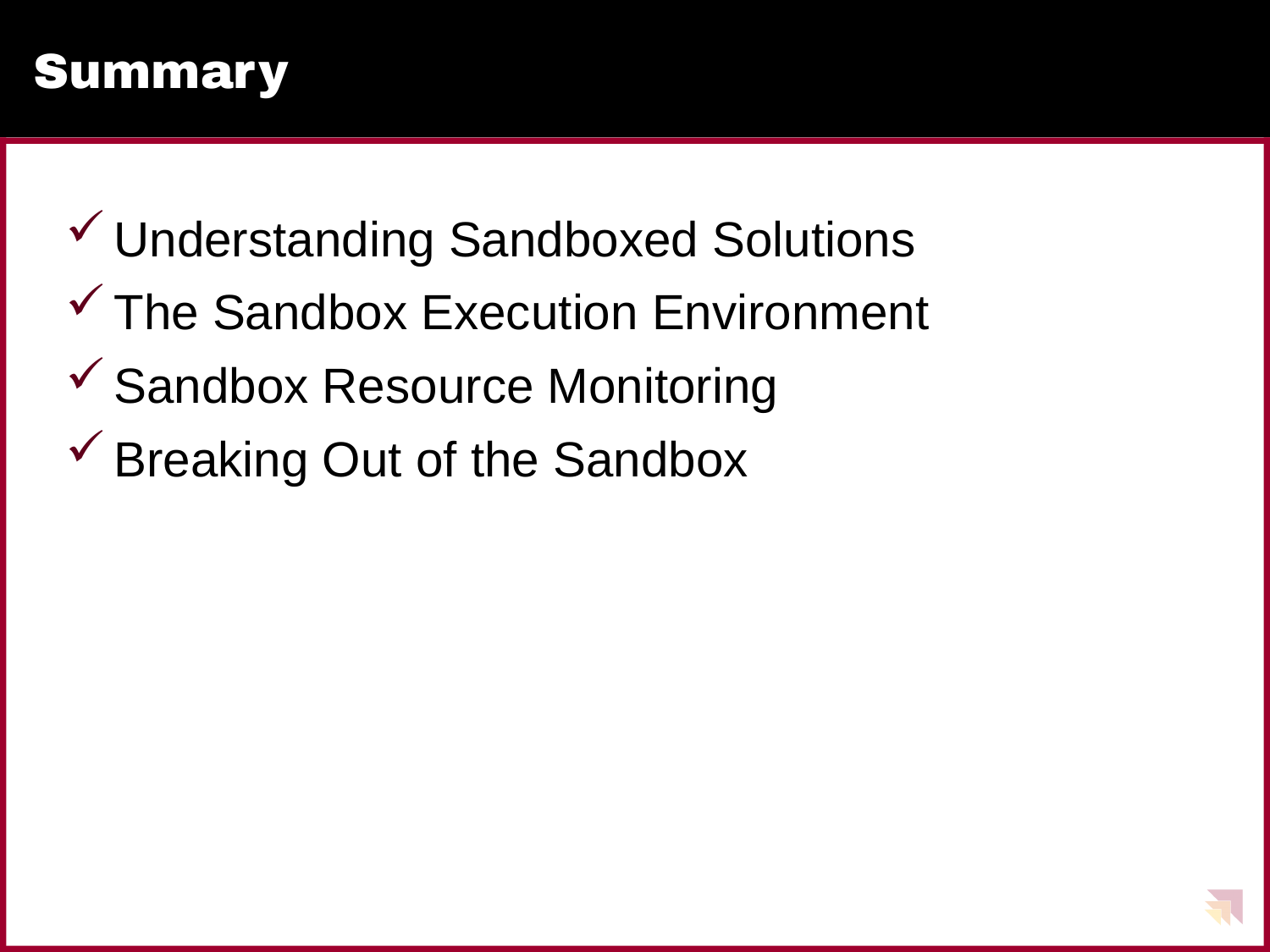

# Summary
Understanding Sandboxed Solutions
The Sandbox Execution Environment
Sandbox Resource Monitoring
Breaking Out of the Sandbox